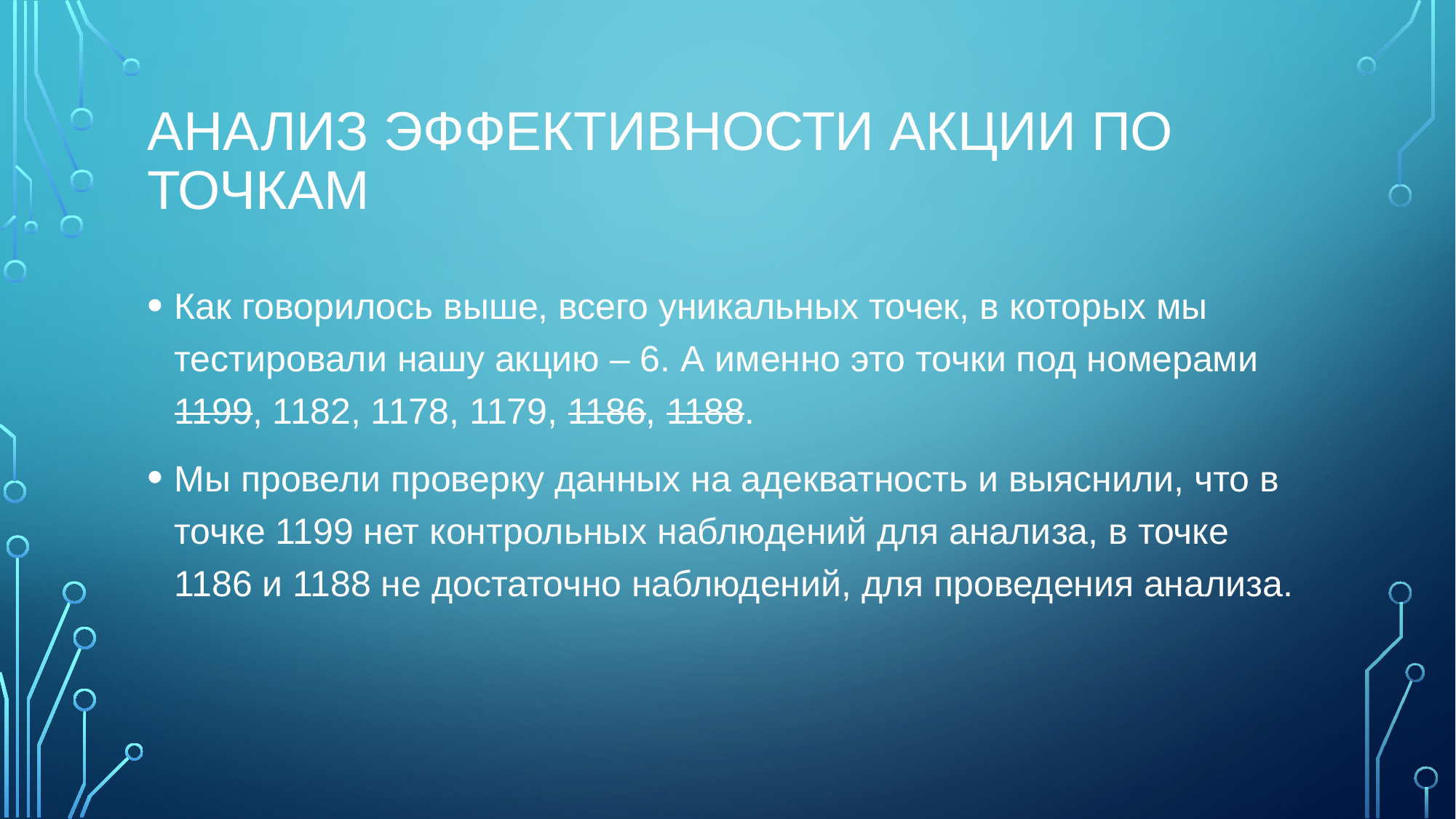

# Анализ эффективности акции по точкам
Как говорилось выше, всего уникальных точек, в которых мы тестировали нашу акцию – 6. А именно это точки под номерами 1199, 1182, 1178, 1179, 1186, 1188.
Мы провели проверку данных на адекватность и выяснили, что в точке 1199 нет контрольных наблюдений для анализа, в точке 1186 и 1188 не достаточно наблюдений, для проведения анализа.